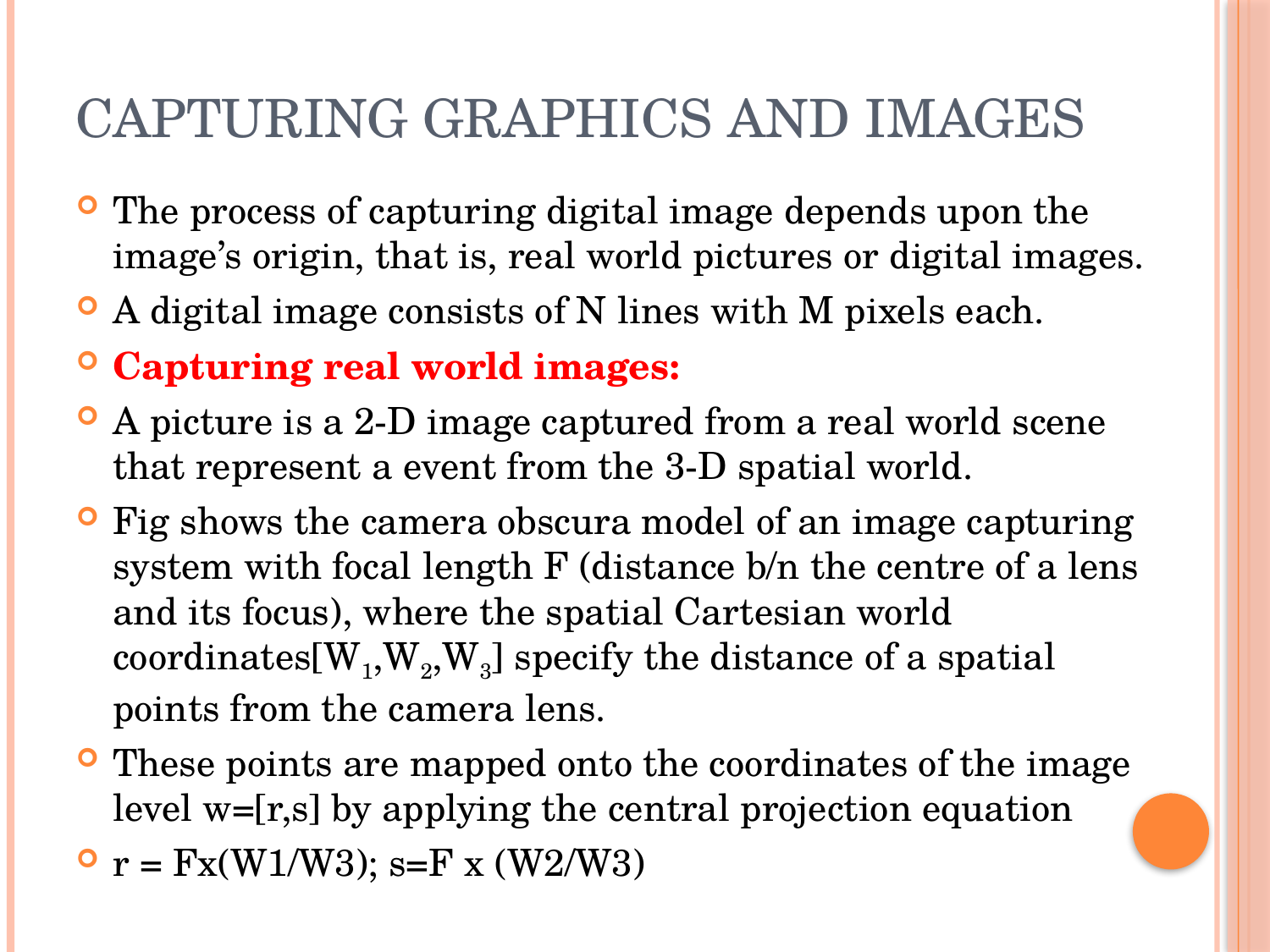

# Capturing graphics and images
The process of capturing digital image depends upon the image’s origin, that is, real world pictures or digital images.
A digital image consists of N lines with M pixels each.
Capturing real world images:
A picture is a 2-D image captured from a real world scene that represent a event from the 3-D spatial world.
Fig shows the camera obscura model of an image capturing system with focal length F (distance b/n the centre of a lens and its focus), where the spatial Cartesian world coordinates[W1,W2,W3] specify the distance of a spatial points from the camera lens.
These points are mapped onto the coordinates of the image level w=[r,s] by applying the central projection equation
r = Fx(W1/W3); s=F x (W2/W3)